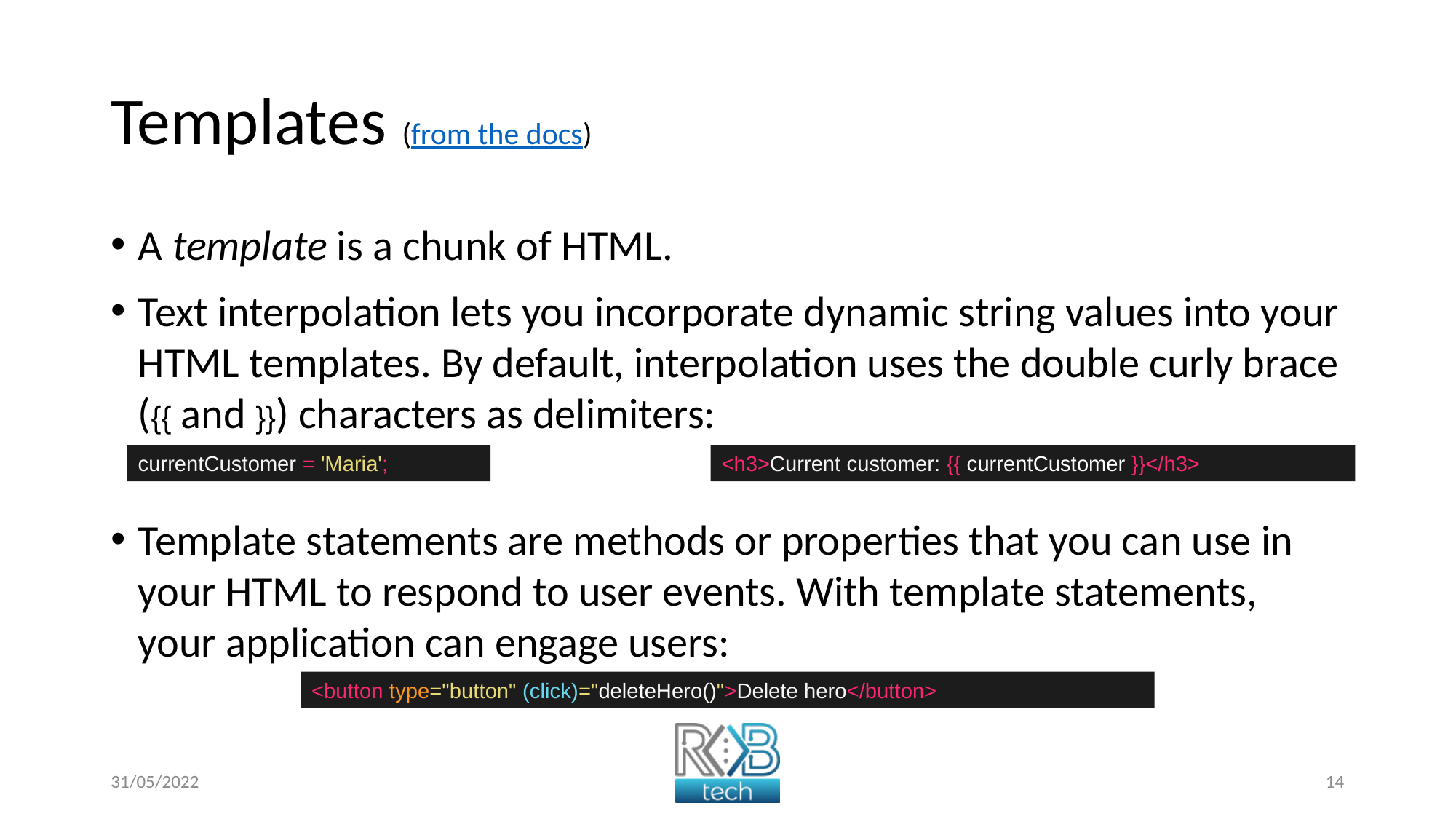

# Templates (from the docs)
A template is a chunk of HTML.
Text interpolation lets you incorporate dynamic string values into your HTML templates. By default, interpolation uses the double curly brace ({{ and }}) characters as delimiters:

Template statements are methods or properties that you can use in your HTML to respond to user events. With template statements, your application can engage users:
currentCustomer = 'Maria';
<h3>Current customer: {{ currentCustomer }}</h3>
<button type="button" (click)="deleteHero()">Delete hero</button>
31/05/2022
14